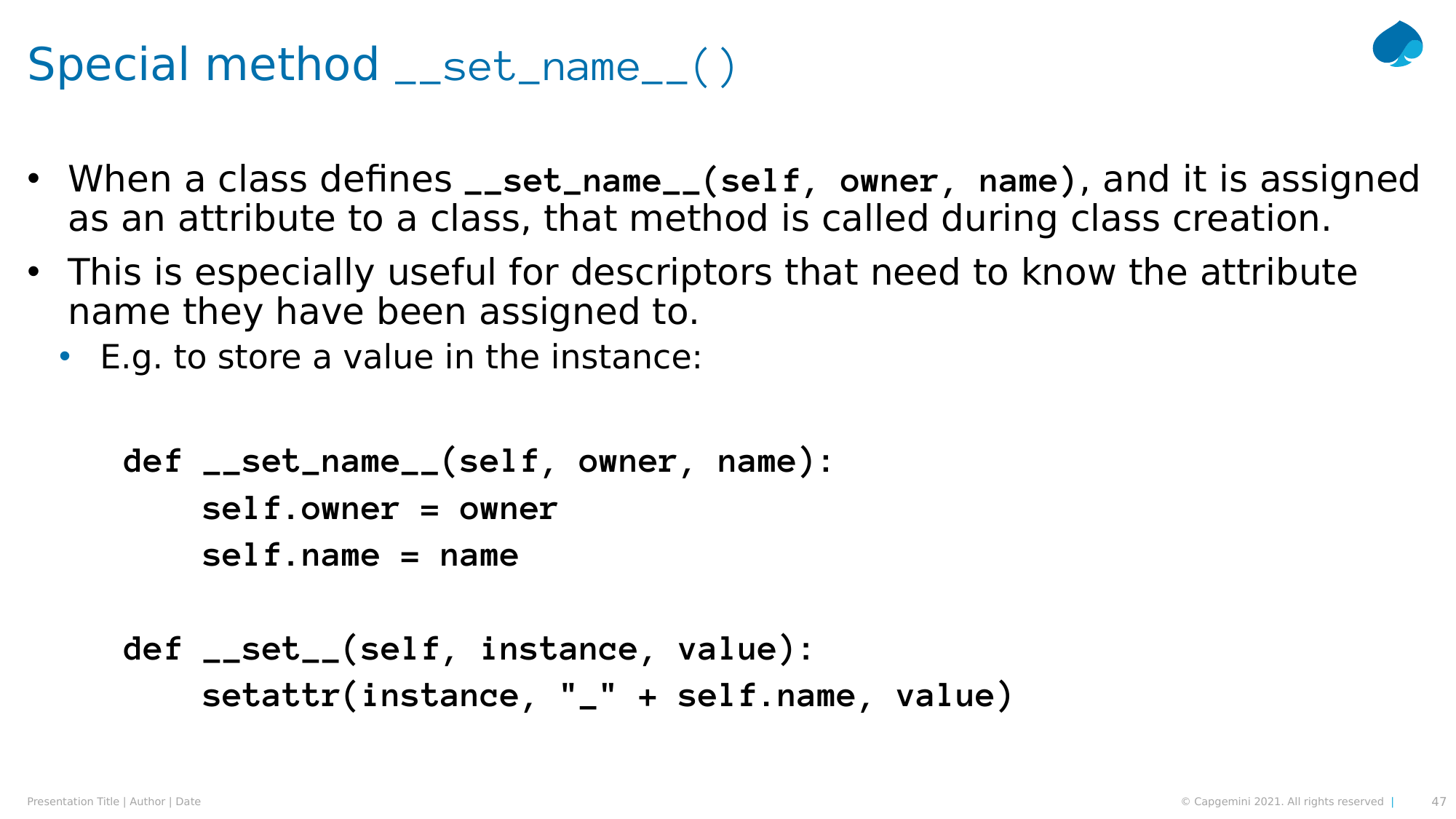

# Special method __set_name__()
When a class defines __set_name__(self, owner, name), and it is assigned as an attribute to a class, that method is called during class creation.
This is especially useful for descriptors that need to know the attribute name they have been assigned to.
E.g. to store a value in the instance:

def __set_name__(self, owner, name):
    self.owner = owner
    self.name = name

def __set__(self, instance, value):
    setattr(instance, "_" + self.name, value)